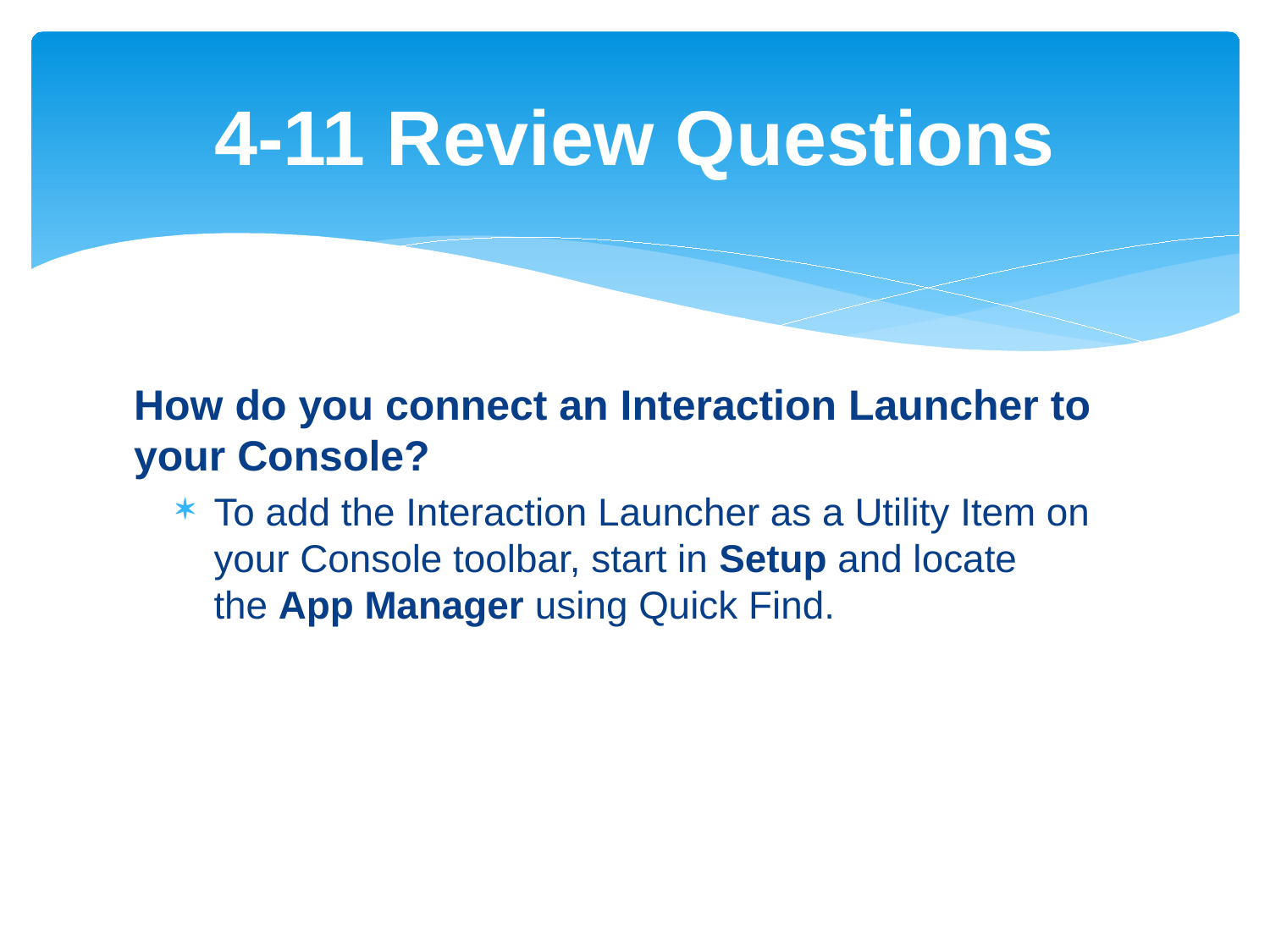

# 4-11 Review Questions
How do you connect an Interaction Launcher to your Console?
To add the Interaction Launcher as a Utility Item on your Console toolbar, start in Setup and locate the App Manager using Quick Find.